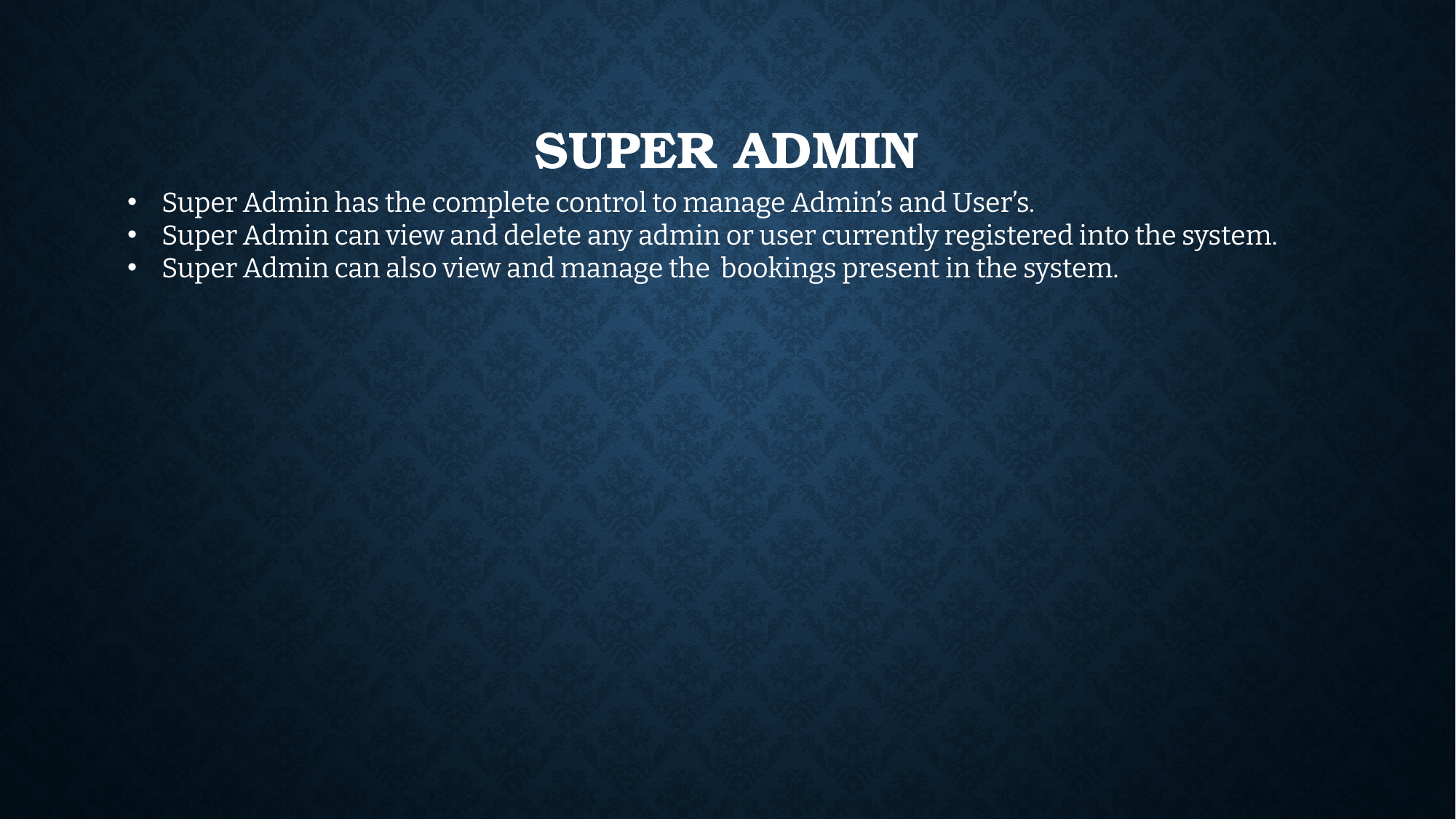

# SUPER ADMIN
Super Admin has the complete control to manage Admin’s and User’s.
Super Admin can view and delete any admin or user currently registered into the system.
Super Admin can also view and manage the  bookings present in the system.